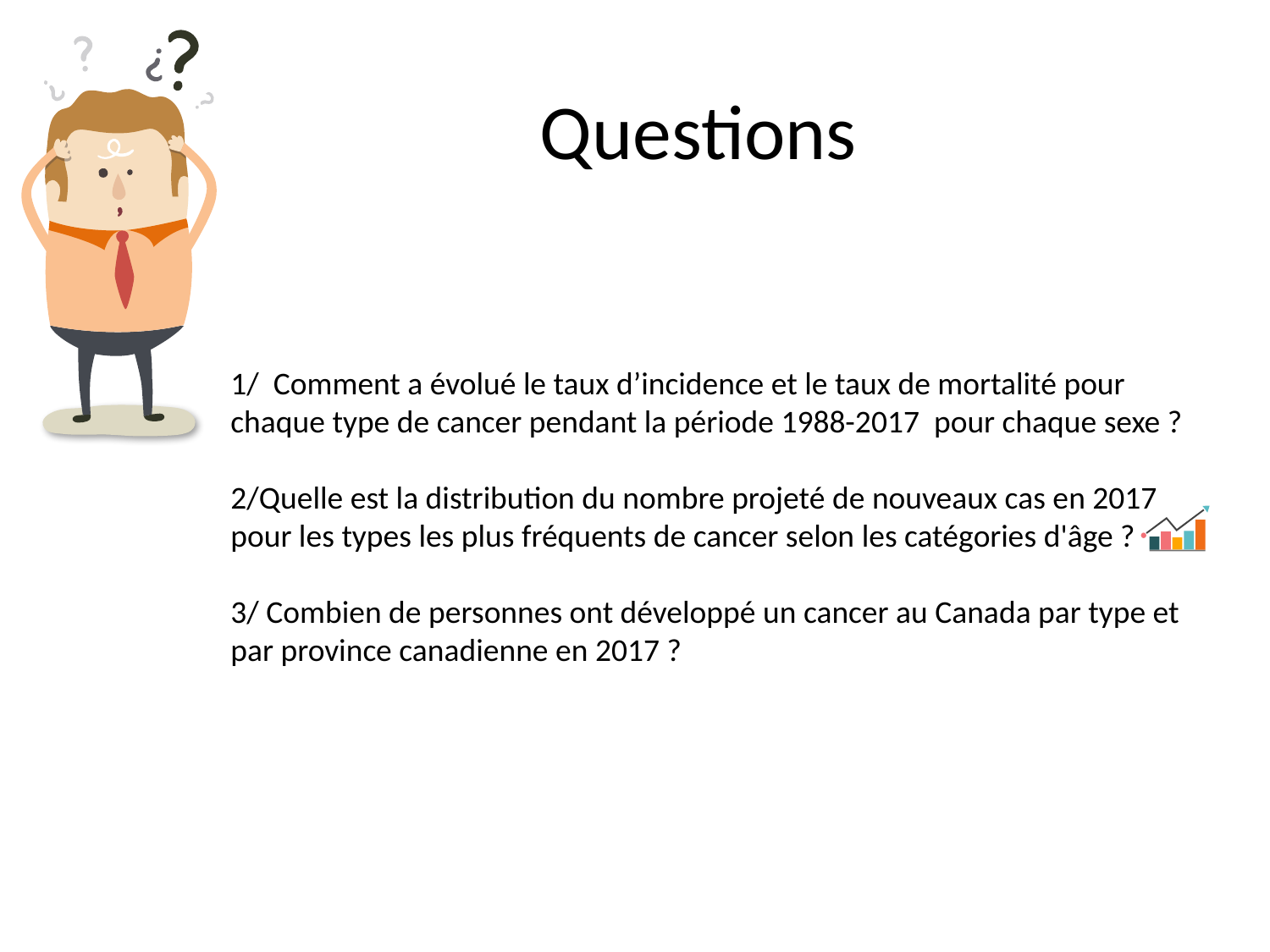

# Questions

1/  Comment a évolué le taux d’incidence et le taux de mortalité pour chaque type de cancer pendant la période 1988-2017  pour chaque sexe ?

2/Quelle est la distribution du nombre projeté de nouveaux cas en 2017 pour les types les plus fréquents de cancer selon les catégories d'âge ?

3/ Combien de personnes ont développé un cancer au Canada par type et par province canadienne en 2017 ?